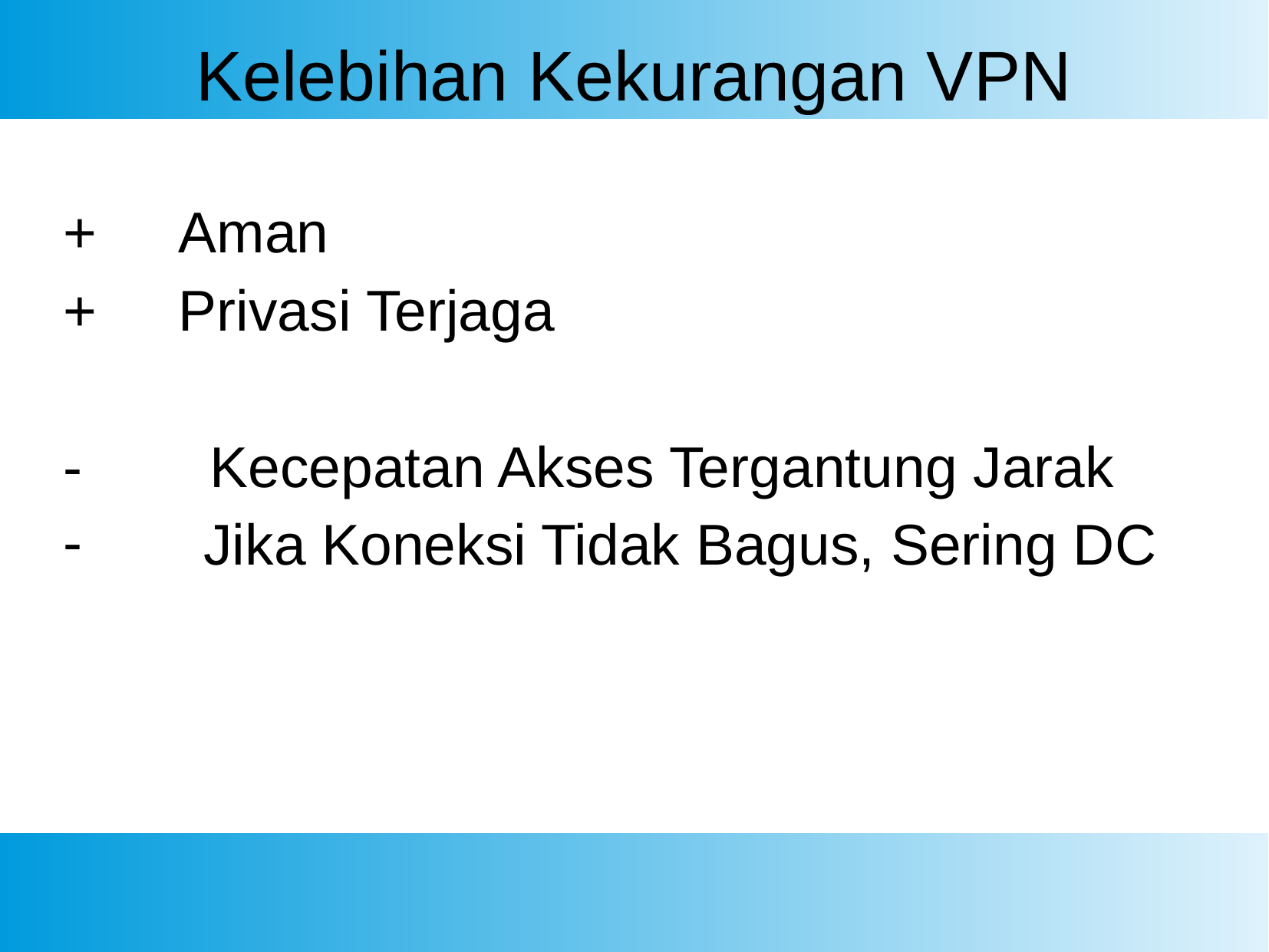

# Kelebihan Kekurangan VPN

+	Aman
+	Privasi Terjaga

-        Kecepatan Akses Tergantung Jarak
       Jika Koneksi Tidak Bagus, Sering DC